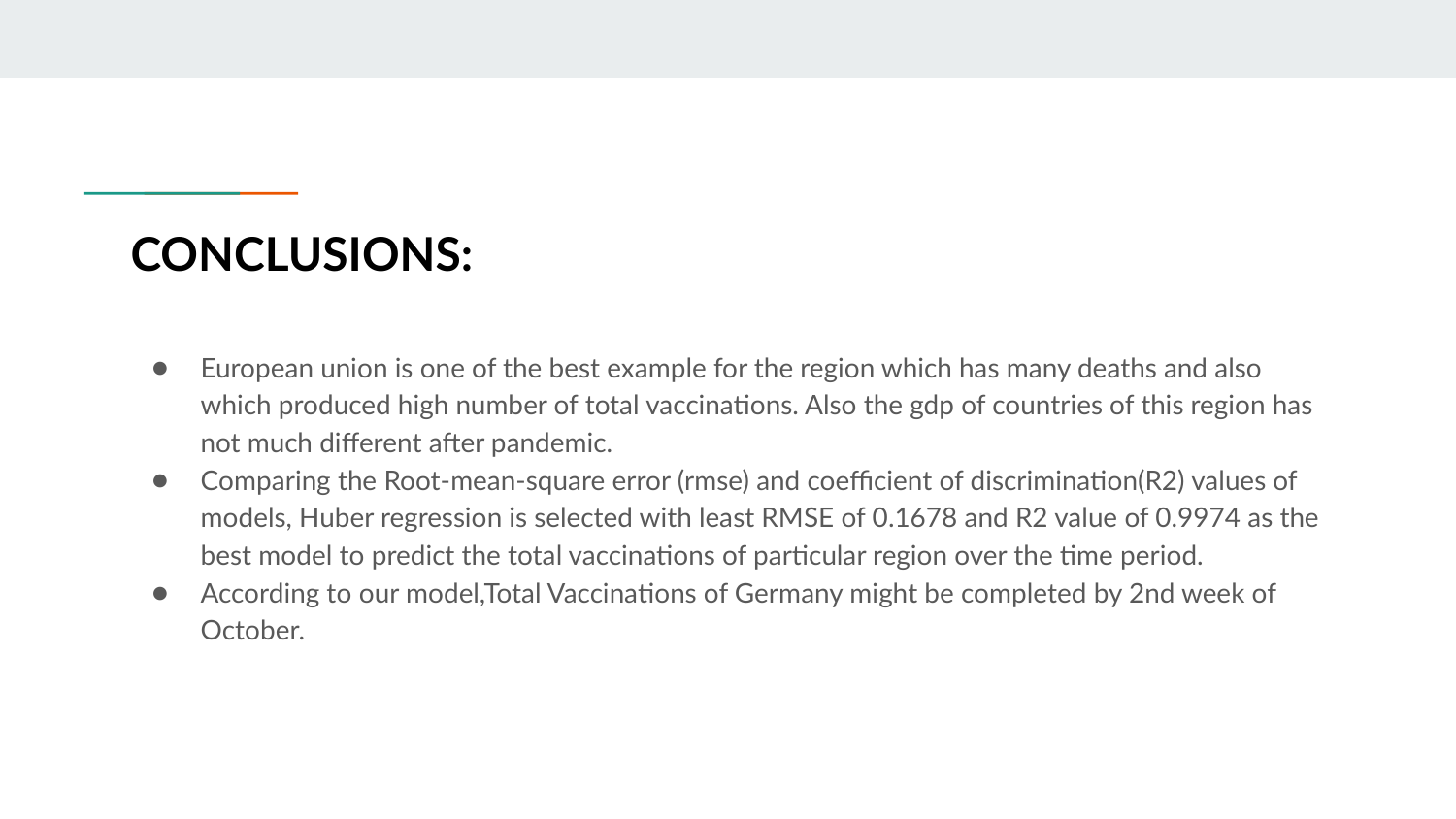

# CONCLUSIONS:
European union is one of the best example for the region which has many deaths and also which produced high number of total vaccinations. Also the gdp of countries of this region has not much different after pandemic.
Comparing the Root-mean-square error (rmse) and coefficient of discrimination(R2) values of models, Huber regression is selected with least RMSE of 0.1678 and R2 value of 0.9974 as the best model to predict the total vaccinations of particular region over the time period.
According to our model,Total Vaccinations of Germany might be completed by 2nd week of October.